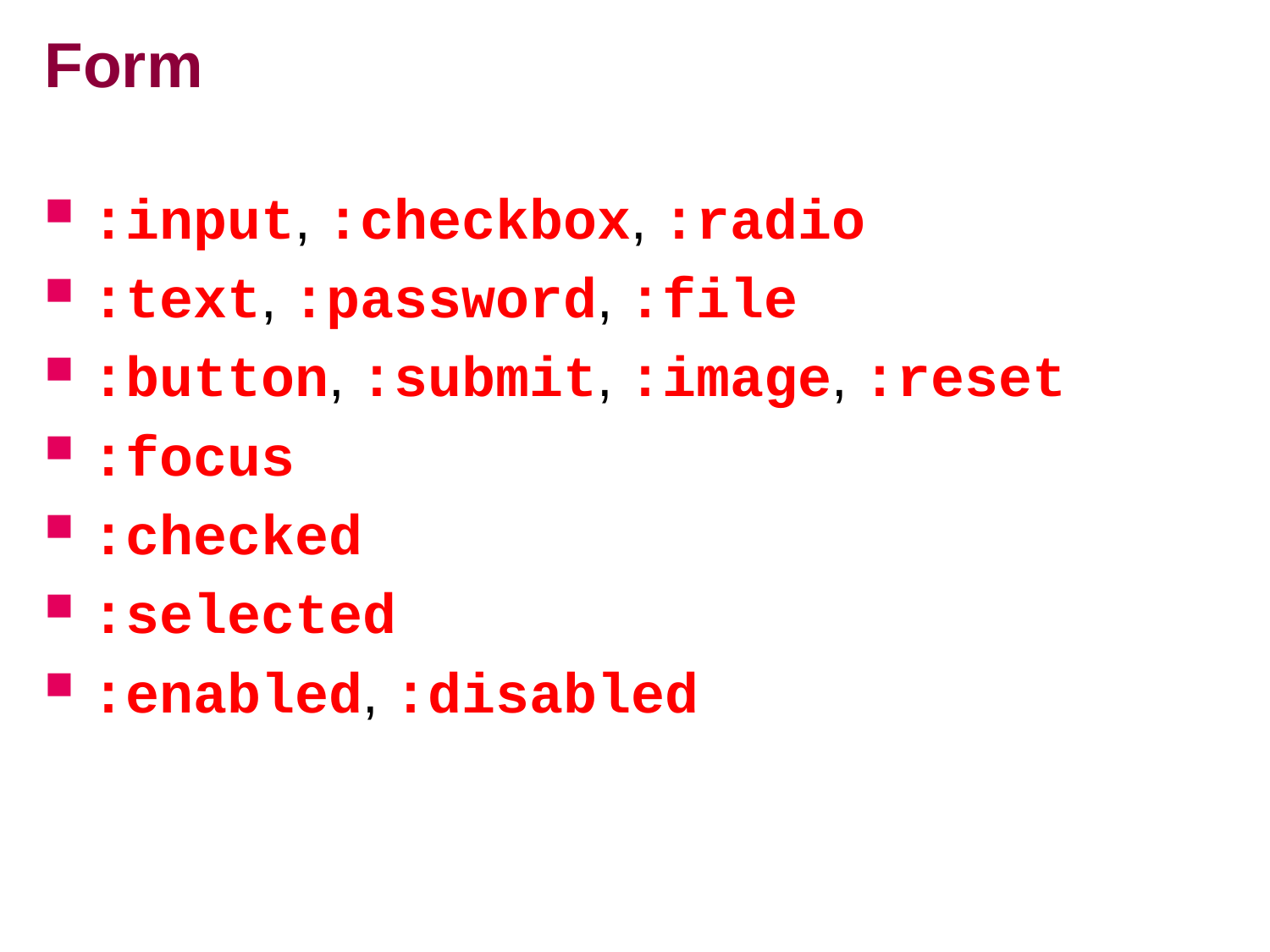

# Form
:input, :checkbox, :radio
:text, :password, :file
:button, :submit, :image, :reset
:focus
:checked
:selected
:enabled, :disabled